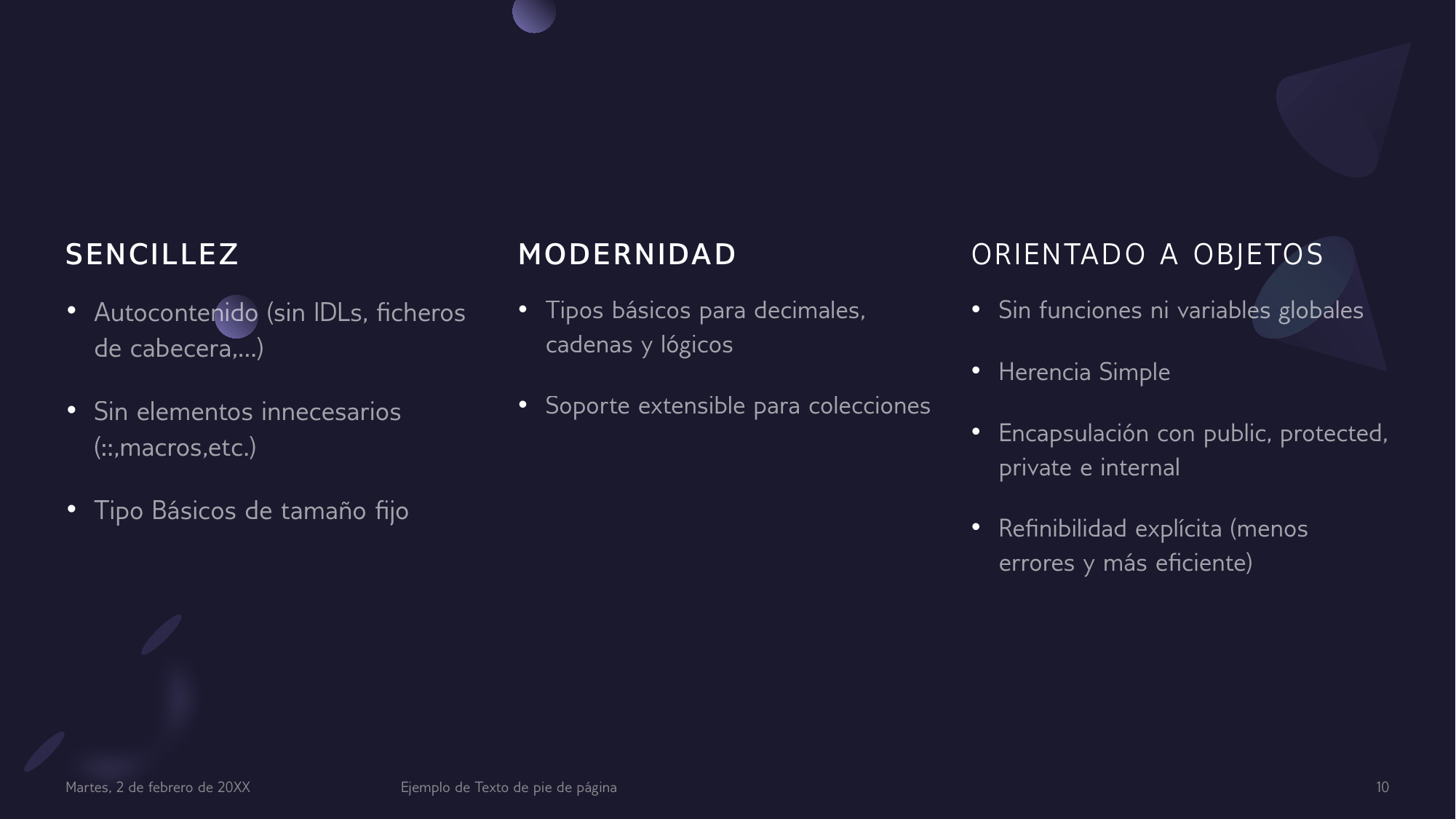

Sencillez
Modernidad
Orientado a objetos

Tipos básicos para decimales, cadenas y lógicos
Soporte extensible para colecciones

Sin funciones ni variables globales
Herencia Simple
Encapsulación con public, protected, private e internal
Refinibilidad explícita (menos errores y más eficiente)

Autocontenido (sin IDLs, ficheros de cabecera,…)
Sin elementos innecesarios (::,macros,etc.)
Tipo Básicos de tamaño fijo

Martes, 2 de febrero de 20XX
Ejemplo de Texto de pie de página
10